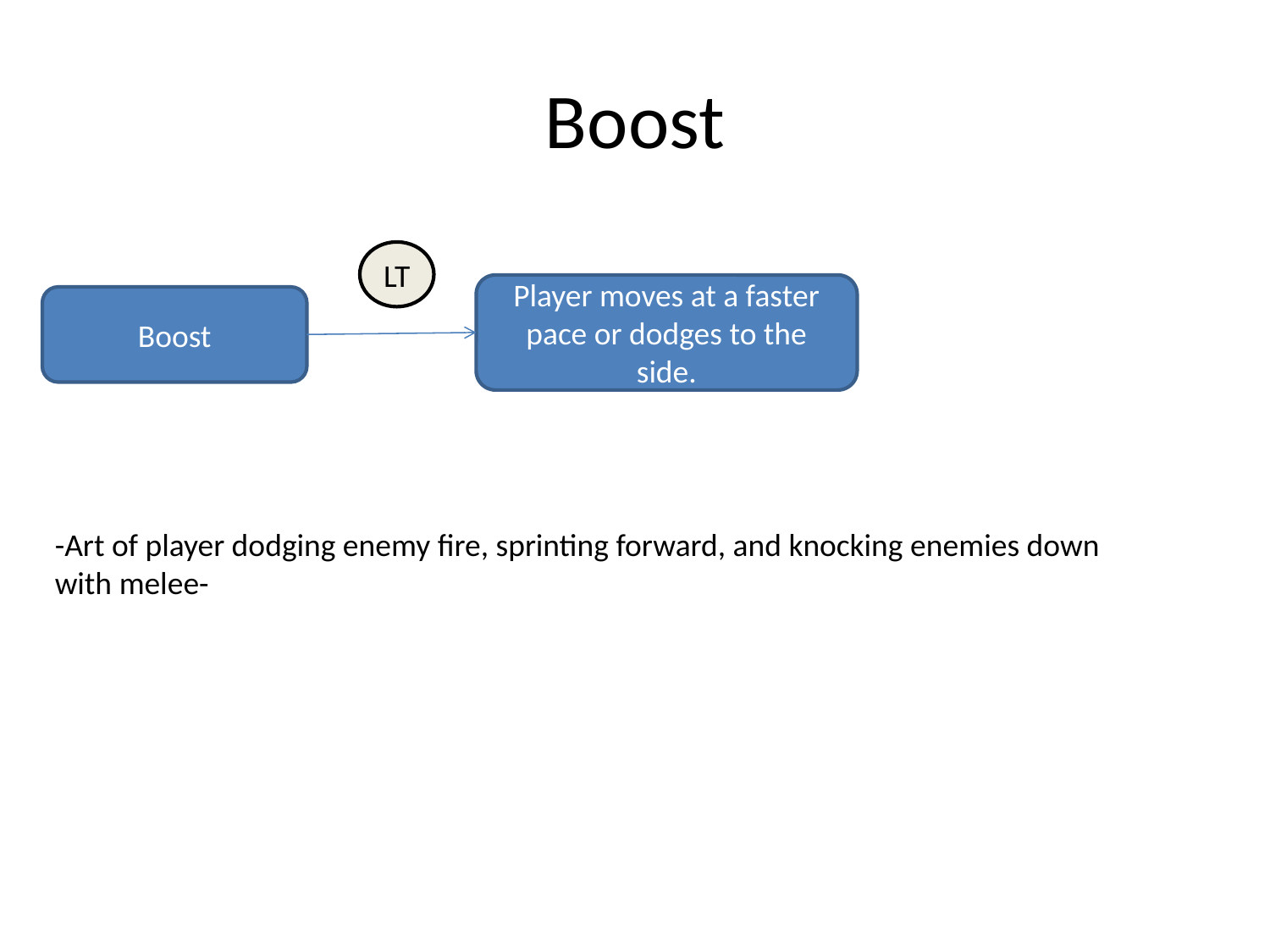

# Boost
LT
Player moves at a faster pace or dodges to the side.
Boost
-Art of player dodging enemy fire, sprinting forward, and knocking enemies down with melee-